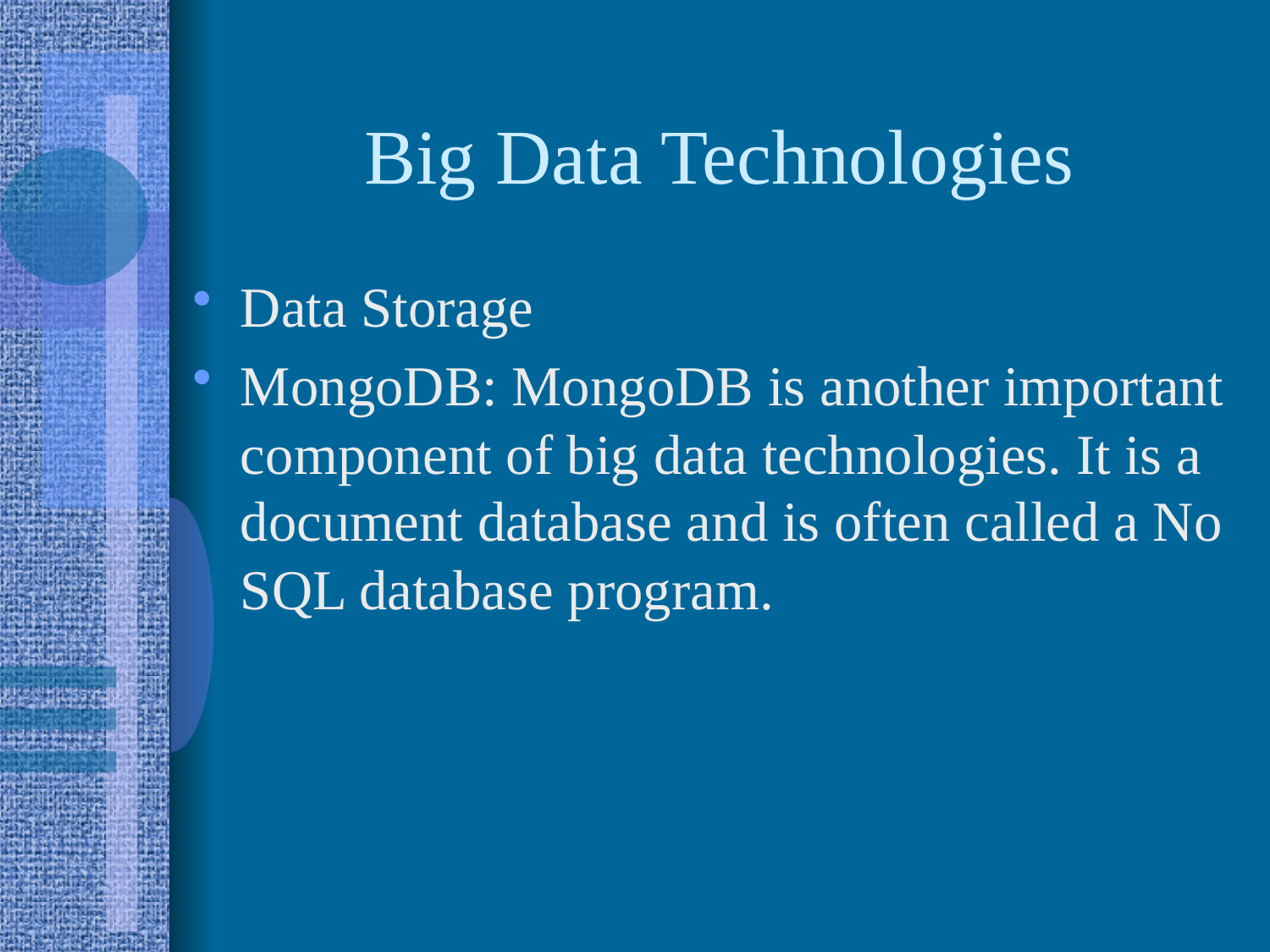

# Big Data Technologies
Data Storage
MongoDB: MongoDB is another important component of big data technologies. It is a document database and is often called a No SQL database program.